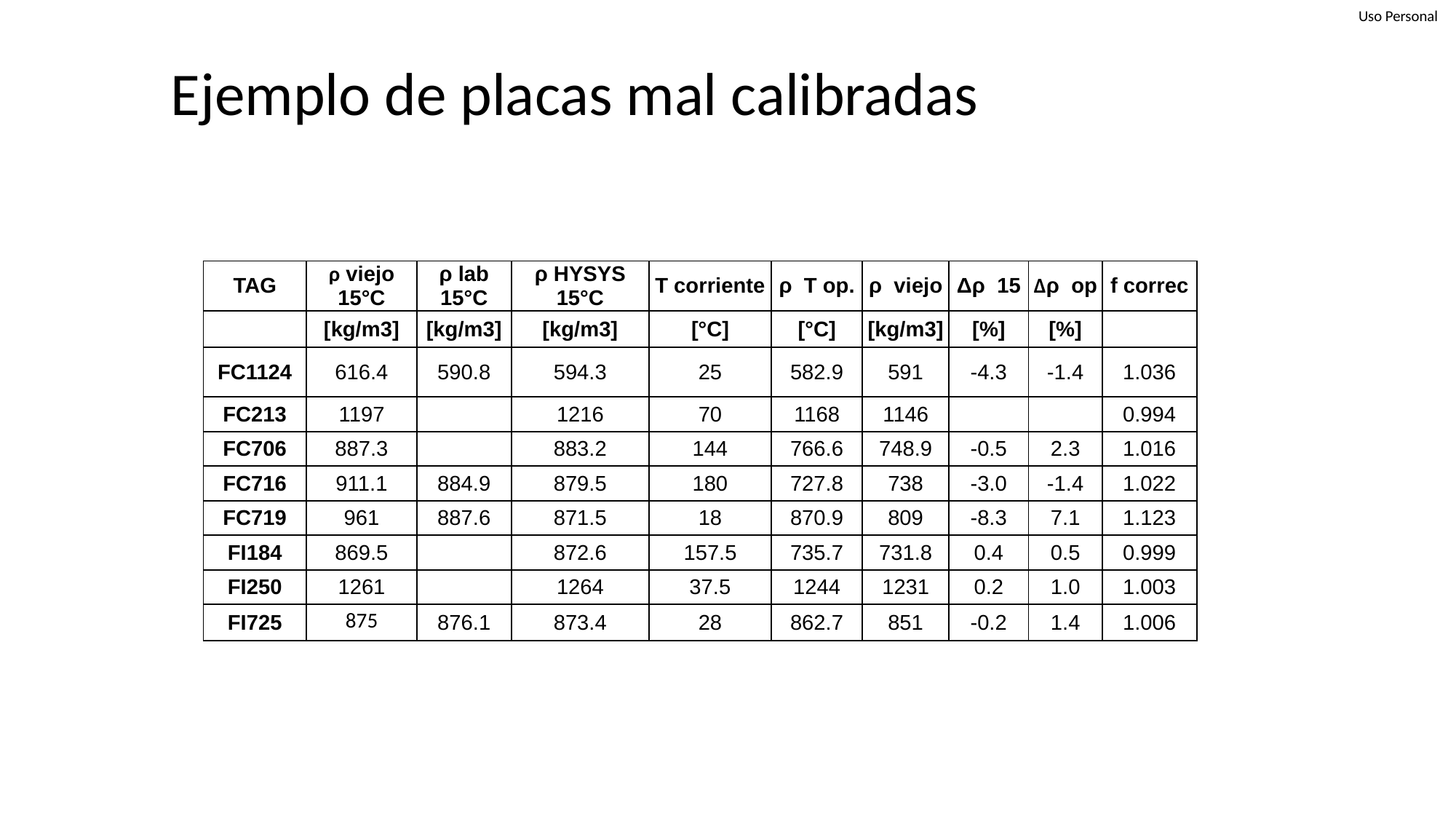

Ejemplo de placas mal calibradas
| TAG | ρ viejo 15°C | ρ lab 15°C | ρ HYSYS 15°C | T corriente | ρ T op. | ρ viejo | Δρ 15 | Δρ op | f correc |
| --- | --- | --- | --- | --- | --- | --- | --- | --- | --- |
|  | [kg/m3] | [kg/m3] | [kg/m3] | [°C] | [°C] | [kg/m3] | [%] | [%] |  |
| FC1124 | 616.4 | 590.8 | 594.3 | 25 | 582.9 | 591 | -4.3 | -1.4 | 1.036 |
| FC213 | 1197 |  | 1216 | 70 | 1168 | 1146 |  |  | 0.994 |
| FC706 | 887.3 |  | 883.2 | 144 | 766.6 | 748.9 | -0.5 | 2.3 | 1.016 |
| FC716 | 911.1 | 884.9 | 879.5 | 180 | 727.8 | 738 | -3.0 | -1.4 | 1.022 |
| FC719 | 961 | 887.6 | 871.5 | 18 | 870.9 | 809 | -8.3 | 7.1 | 1.123 |
| FI184 | 869.5 |  | 872.6 | 157.5 | 735.7 | 731.8 | 0.4 | 0.5 | 0.999 |
| FI250 | 1261 |  | 1264 | 37.5 | 1244 | 1231 | 0.2 | 1.0 | 1.003 |
| FI725 | 875 | 876.1 | 873.4 | 28 | 862.7 | 851 | -0.2 | 1.4 | 1.006 |